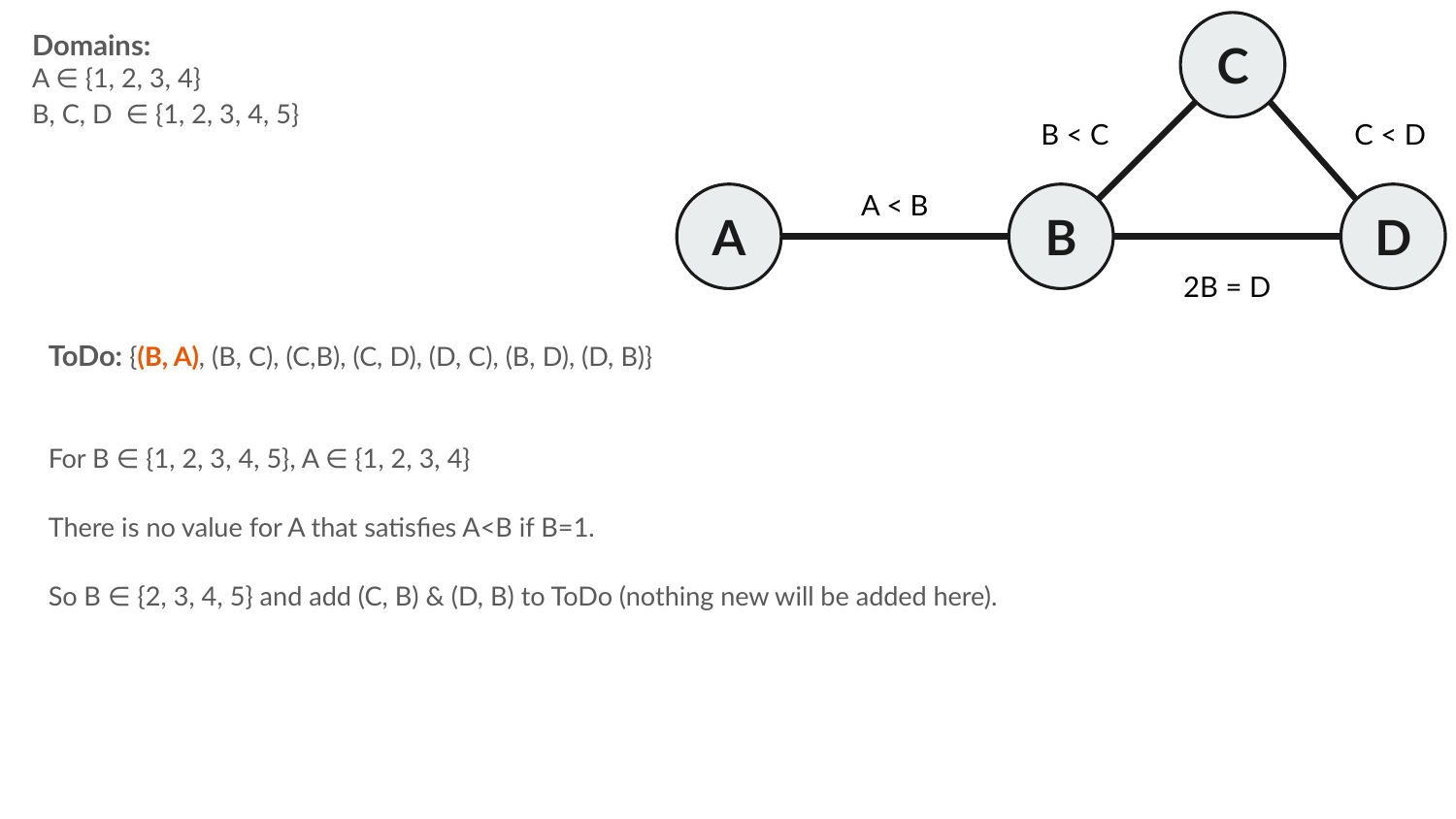

Domains:
A ∈ {1, 2, 3, 4}
B, C, D  ∈ {1, 2, 3, 4, 5}
C
B < C
C < D
A < B
A
B
D
2B = D
ToDo: {(B, A), (B, C), (C,B), (C, D), (D, C), (B, D), (D, B)}
For B ∈ {1, 2, 3, 4, 5}, A ∈ {1, 2, 3, 4}
There is no value for A that satisfies A<B if B=1.
So B ∈ {2, 3, 4, 5} and add (C, B) & (D, B) to ToDo (nothing new will be added here).